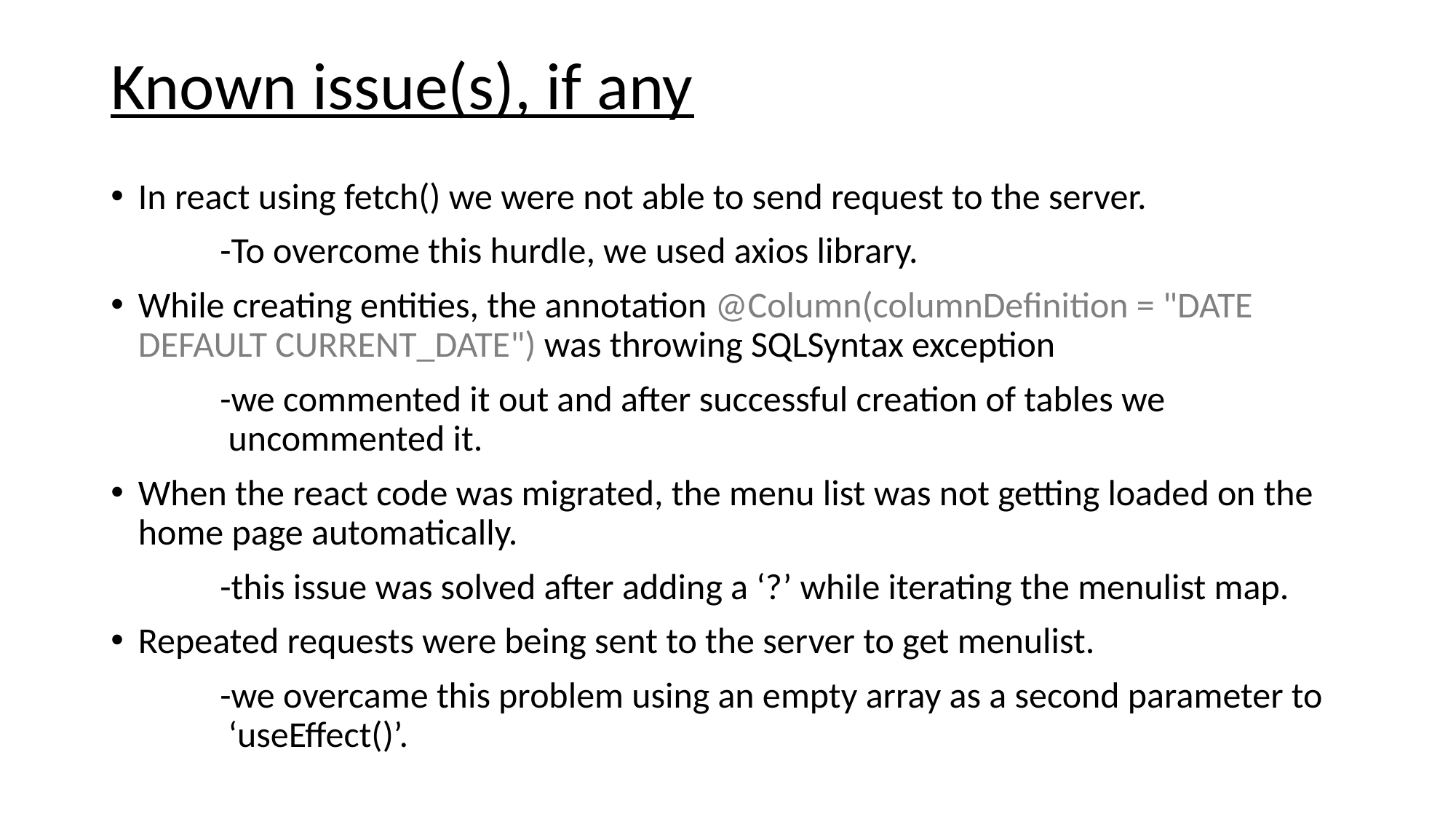

# Known issue(s), if any
In react using fetch() we were not able to send request to the server.
	-To overcome this hurdle, we used axios library.
While creating entities, the annotation @Column(columnDefinition = "DATE DEFAULT CURRENT_DATE") was throwing SQLSyntax exception
	-we commented it out and after successful creation of tables we 	 		 uncommented it.
When the react code was migrated, the menu list was not getting loaded on the home page automatically.
	-this issue was solved after adding a ‘?’ while iterating the menulist map.
Repeated requests were being sent to the server to get menulist.
	-we overcame this problem using an empty array as a second parameter to 	 ‘useEffect()’.